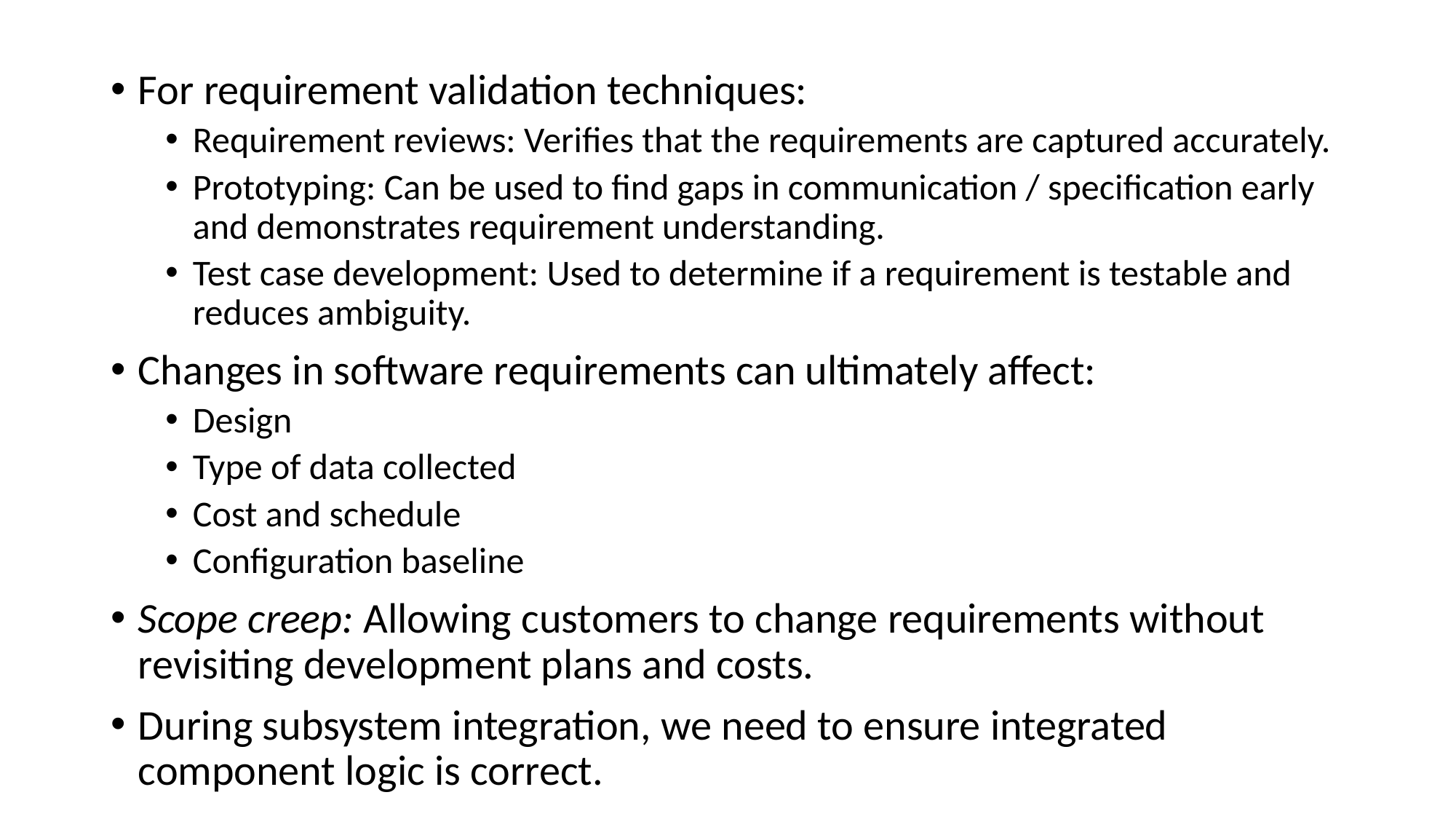

For requirement validation techniques:
Requirement reviews: Verifies that the requirements are captured accurately.
Prototyping: Can be used to find gaps in communication / specification early and demonstrates requirement understanding.
Test case development: Used to determine if a requirement is testable and reduces ambiguity.
Changes in software requirements can ultimately affect:
Design
Type of data collected
Cost and schedule
Configuration baseline
Scope creep: Allowing customers to change requirements without revisiting development plans and costs.
During subsystem integration, we need to ensure integrated component logic is correct.